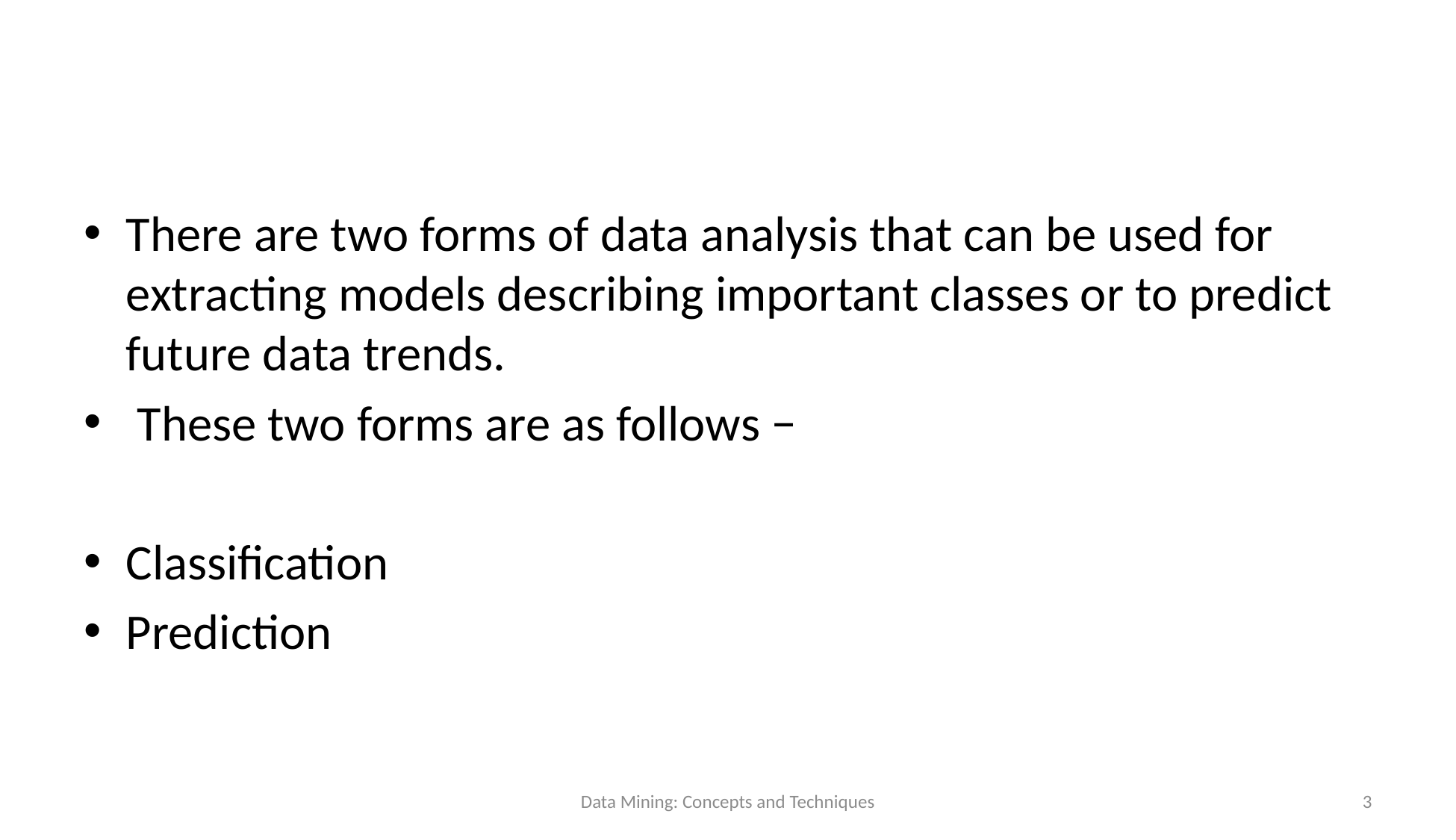

#
There are two forms of data analysis that can be used for extracting models describing important classes or to predict future data trends.
 These two forms are as follows −

Classification
Prediction

Data Mining: Concepts and Techniques
3